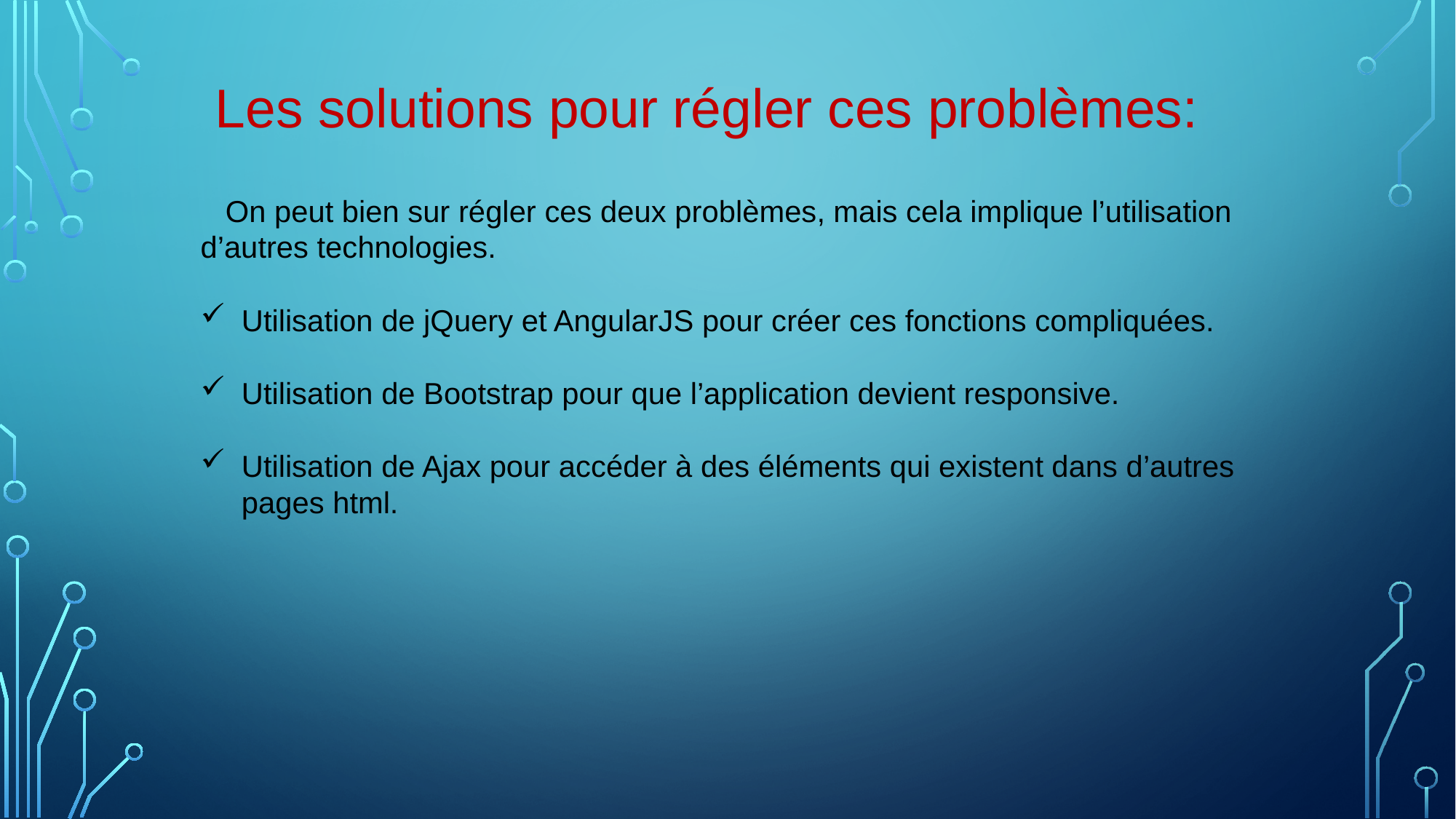

Les solutions pour régler ces problèmes:
   On peut bien sur régler ces deux problèmes, mais cela implique l’utilisation d’autres technologies.

Utilisation de jQuery et AngularJS pour créer ces fonctions compliquées.

Utilisation de Bootstrap pour que l’application devient responsive.

Utilisation de Ajax pour accéder à des éléments qui existent dans d’autres pages html.